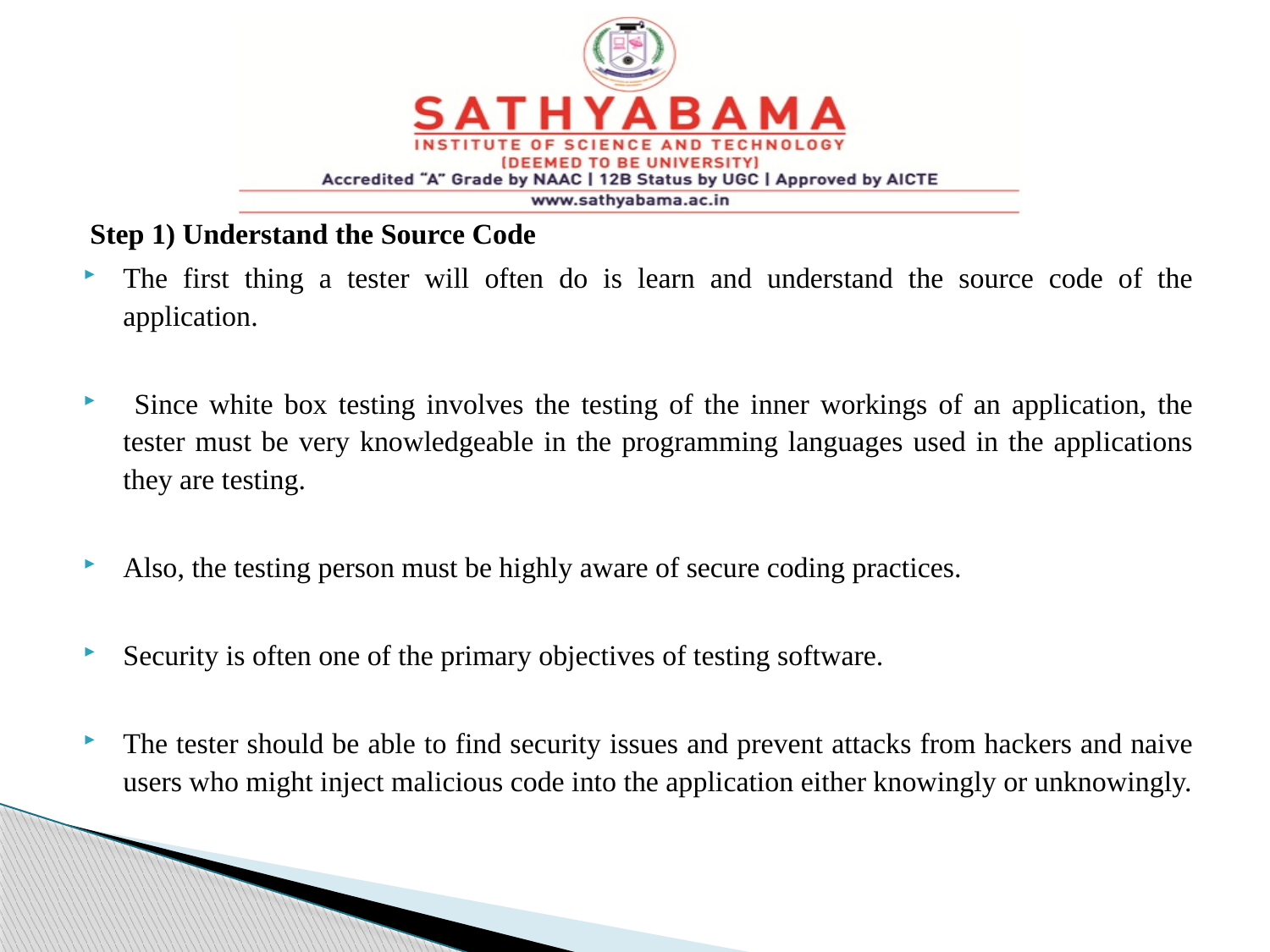

#
Step 1) Understand the Source Code
The first thing a tester will often do is learn and understand the source code of the application.

 Since white box testing involves the testing of the inner workings of an application, the tester must be very knowledgeable in the programming languages used in the applications they are testing.

Also, the testing person must be highly aware of secure coding practices.

Security is often one of the primary objectives of testing software.

The tester should be able to find security issues and prevent attacks from hackers and naive users who might inject malicious code into the application either knowingly or unknowingly.